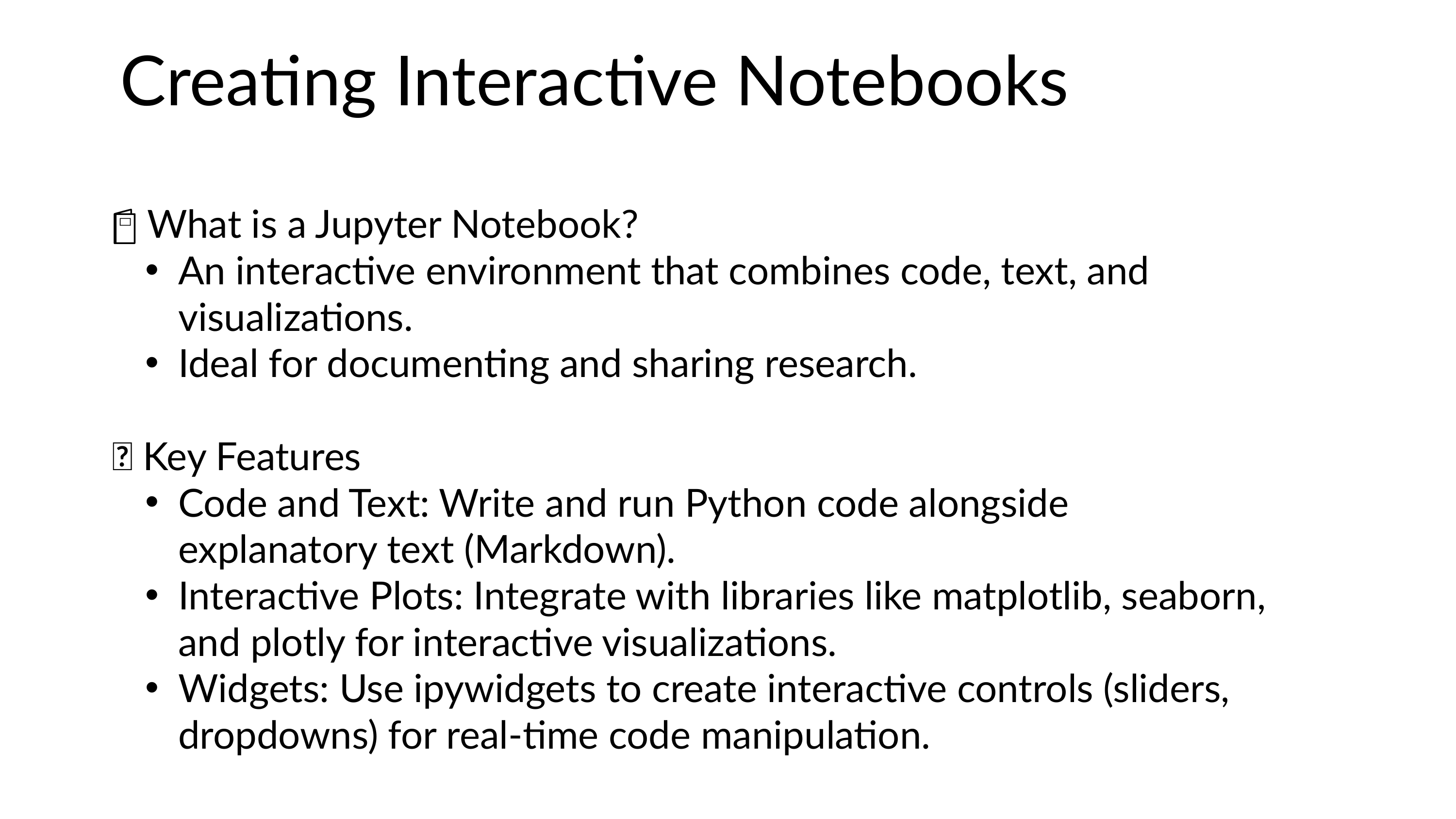

Creating Interactive Notebooks
📓 What is a Jupyter Notebook?
An interactive environment that combines code, text, and visualizations.
Ideal for documenting and sharing research.

🧩 Key Features
Code and Text: Write and run Python code alongside explanatory text (Markdown).
Interactive Plots: Integrate with libraries like matplotlib, seaborn, and plotly for interactive visualizations.
Widgets: Use ipywidgets to create interactive controls (sliders, dropdowns) for real-time code manipulation.